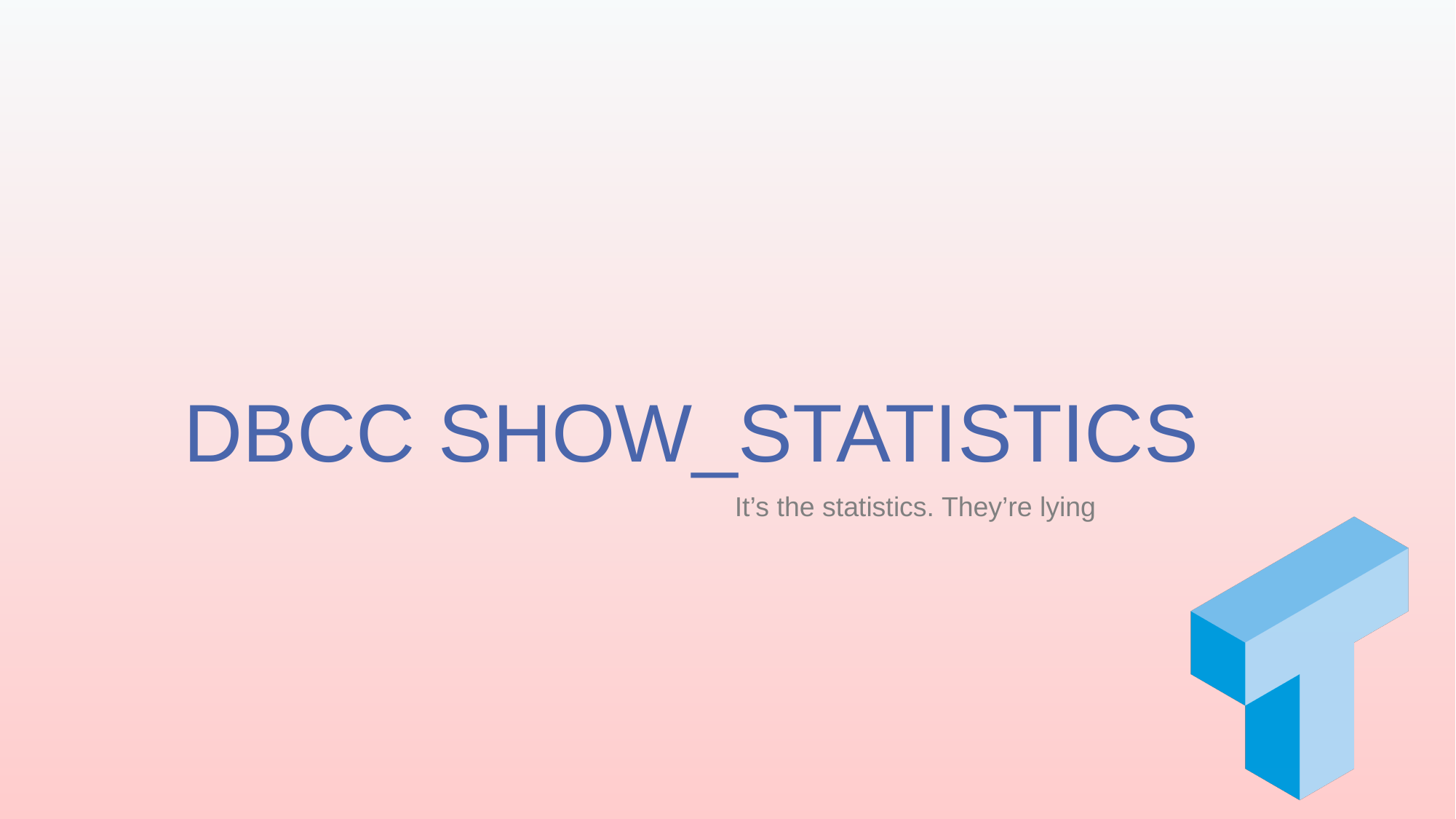

# DBCC SHOW_STATISTICS
It’s the statistics. They’re lying